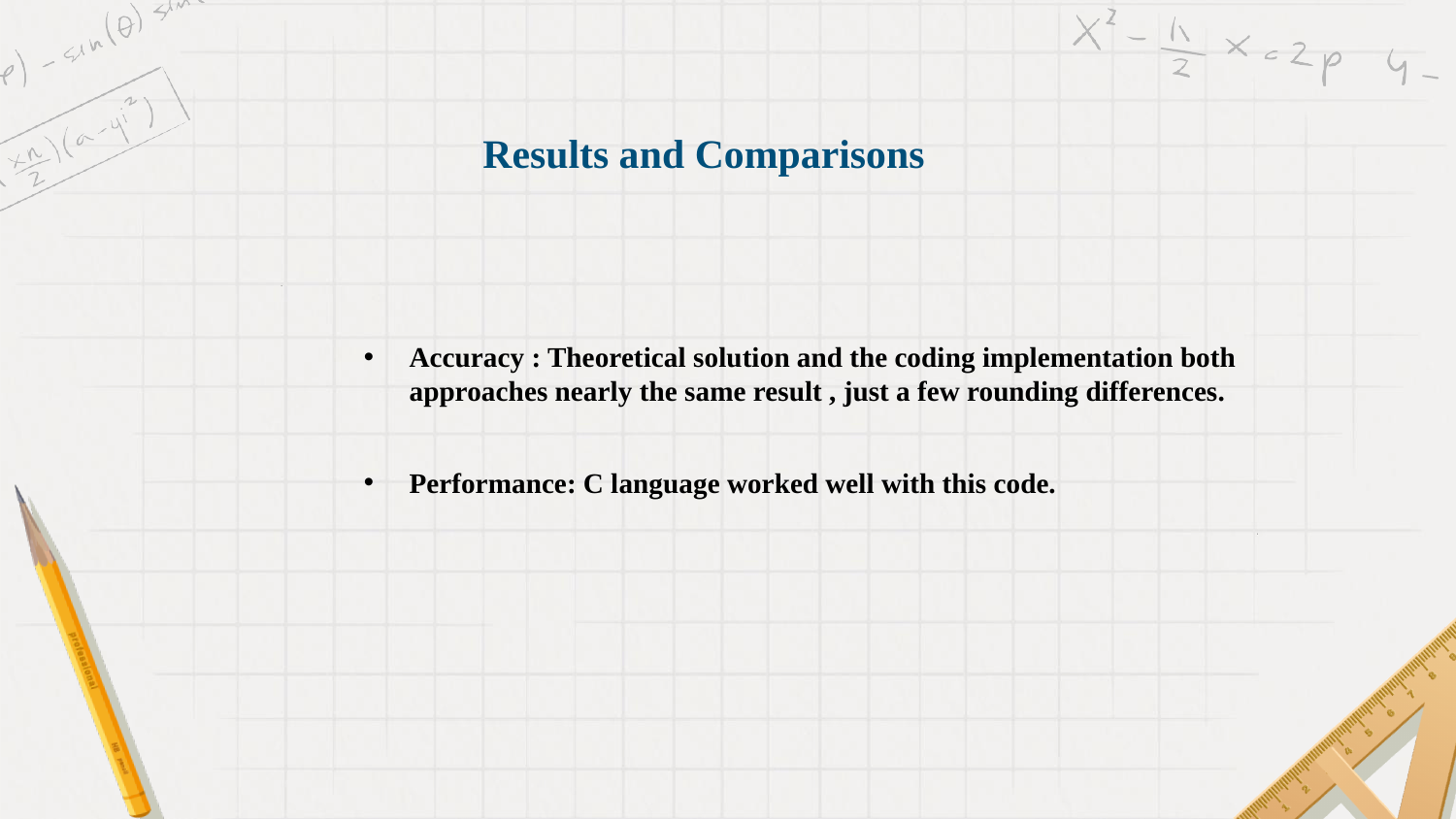

Results and Comparisons
Accuracy : Theoretical solution and the coding implementation both approaches nearly the same result , just a few rounding differences.

Performance: C language worked well with this code.